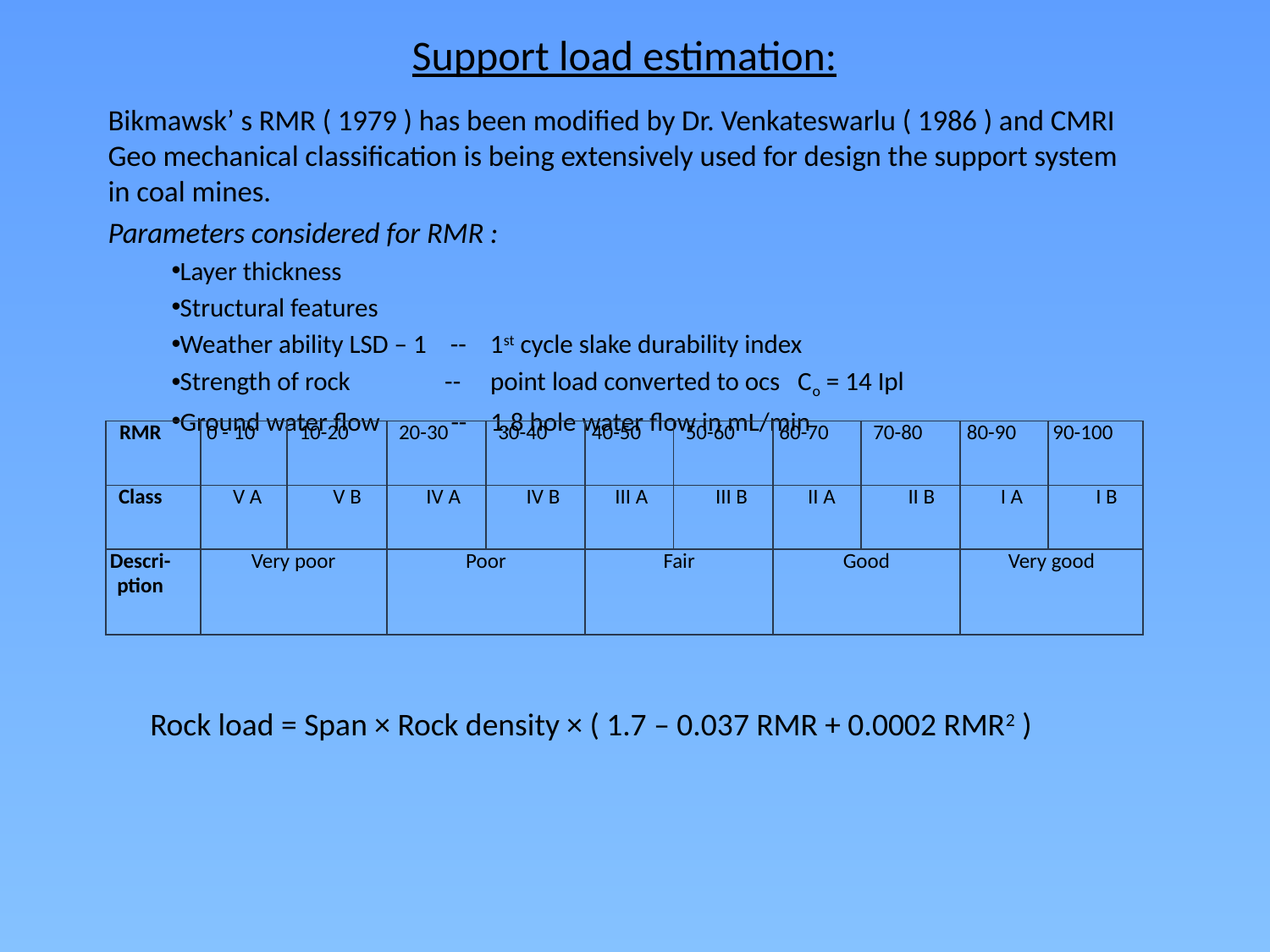

# Support load estimation:
Bikmawsk’ s RMR ( 1979 ) has been modified by Dr. Venkateswarlu ( 1986 ) and CMRI Geo mechanical classification is being extensively used for design the support system in coal mines.
Parameters considered for RMR :
Layer thickness
Structural features
Weather ability LSD – 1    --    1st cycle slake durability index
Strength of rock                --     point load converted to ocs   Co = 14 Ipl
Ground water flow            --    1.8 hole water flow in mL/min

| RMR | 0 - 10 | 10-20 | 20-30 | 30-40 | 40-50 | 50-60 | 60-70 | 70-80 | 80-90 | 90-100 |
| --- | --- | --- | --- | --- | --- | --- | --- | --- | --- | --- |
| Class | V A | V B | IV A | IV B | III A | III B | II A | II B | I A | I B |
| Descri-ption | Very poor |  | Poor |  | Fair |  | Good |  | Very good |  |
Rock load = Span × Rock density × ( 1.7 – 0.037 RMR + 0.0002 RMR2 )